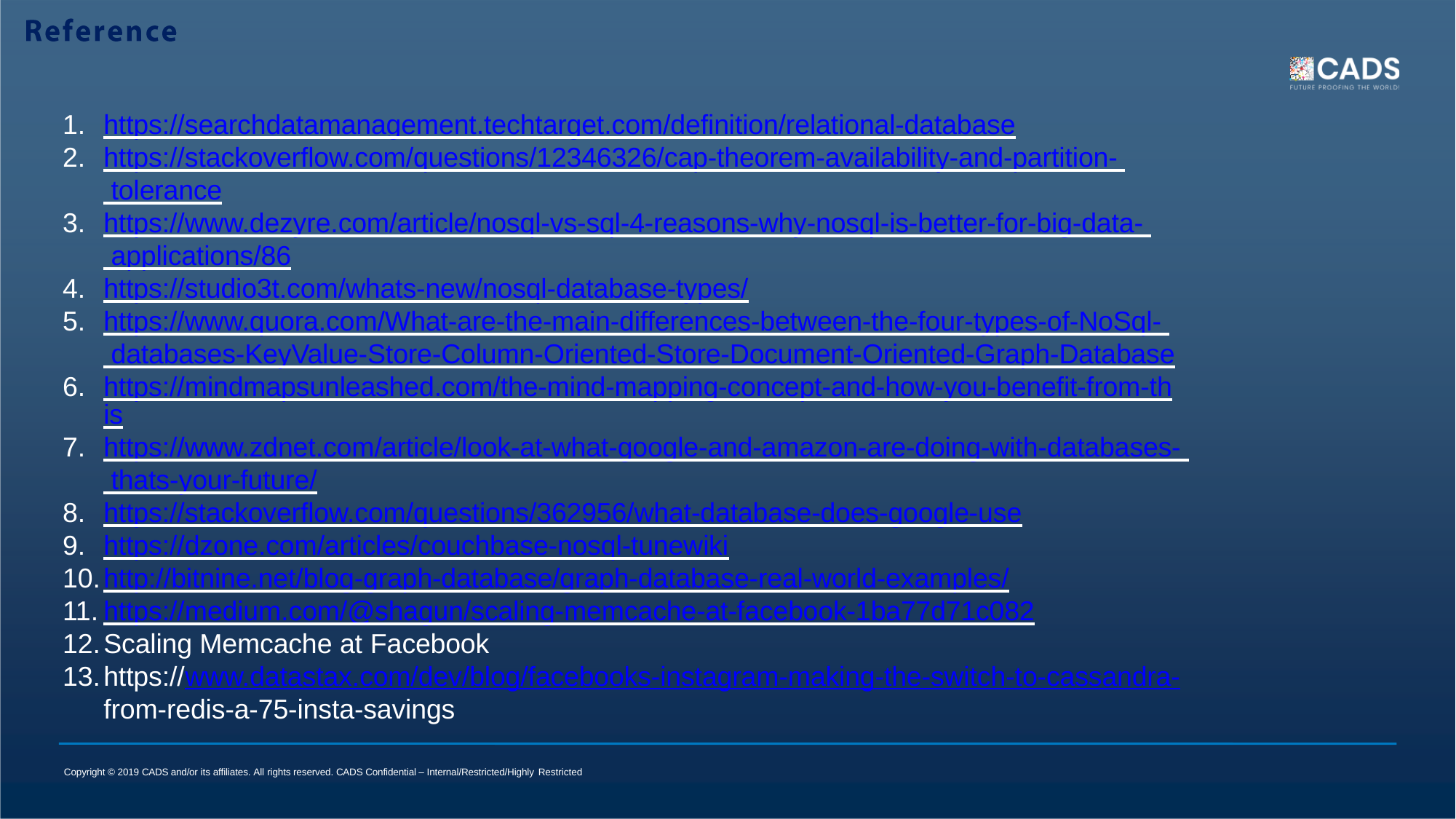

https://searchdatamanagement.techtarget.com/definition/relational-database
https://stackoverflow.com/questions/12346326/cap-theorem-availability-and-partition-  tolerance
https://www.dezyre.com/article/nosql-vs-sql-4-reasons-why-nosql-is-better-for-big-data-  applications/86
https://studio3t.com/whats-new/nosql-database-types/
https://www.quora.com/What-are-the-main-differences-between-the-four-types-of-NoSql-  databases-KeyValue-Store-Column-Oriented-Store-Document-Oriented-Graph-Database
https://mindmapsunleashed.com/the-mind-mapping-concept-and-how-you-benefit-from-this
https://www.zdnet.com/article/look-at-what-google-and-amazon-are-doing-with-databases-  thats-your-future/
https://stackoverflow.com/questions/362956/what-database-does-google-use
https://dzone.com/articles/couchbase-nosql-tunewiki
http://bitnine.net/blog-graph-database/graph-database-real-world-examples/
https://medium.com/@shagun/scaling-memcache-at-facebook-1ba77d71c082
Scaling Memcache at Facebook
https://www.datastax.com/dev/blog/facebooks-instagram-making-the-switch-to-cassandra-
from-redis-a-75-insta-savings

Copyright © 2019 CADS and/or its affiliates. All rights reserved. CADS Confidential – Internal/Restricted/Highly Restricted